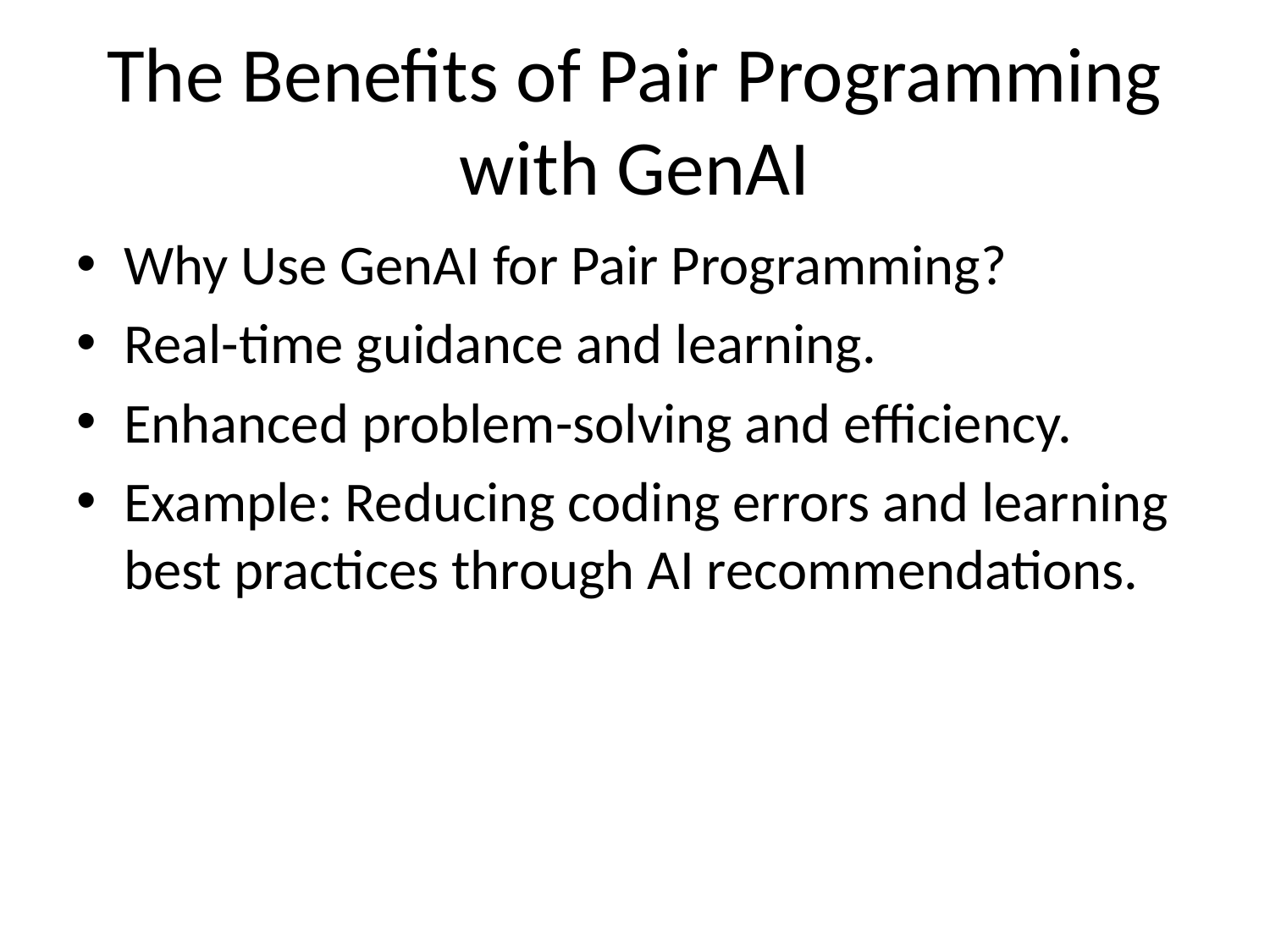

# The Benefits of Pair Programming with GenAI
Why Use GenAI for Pair Programming?
Real-time guidance and learning.
Enhanced problem-solving and efficiency.
Example: Reducing coding errors and learning best practices through AI recommendations.